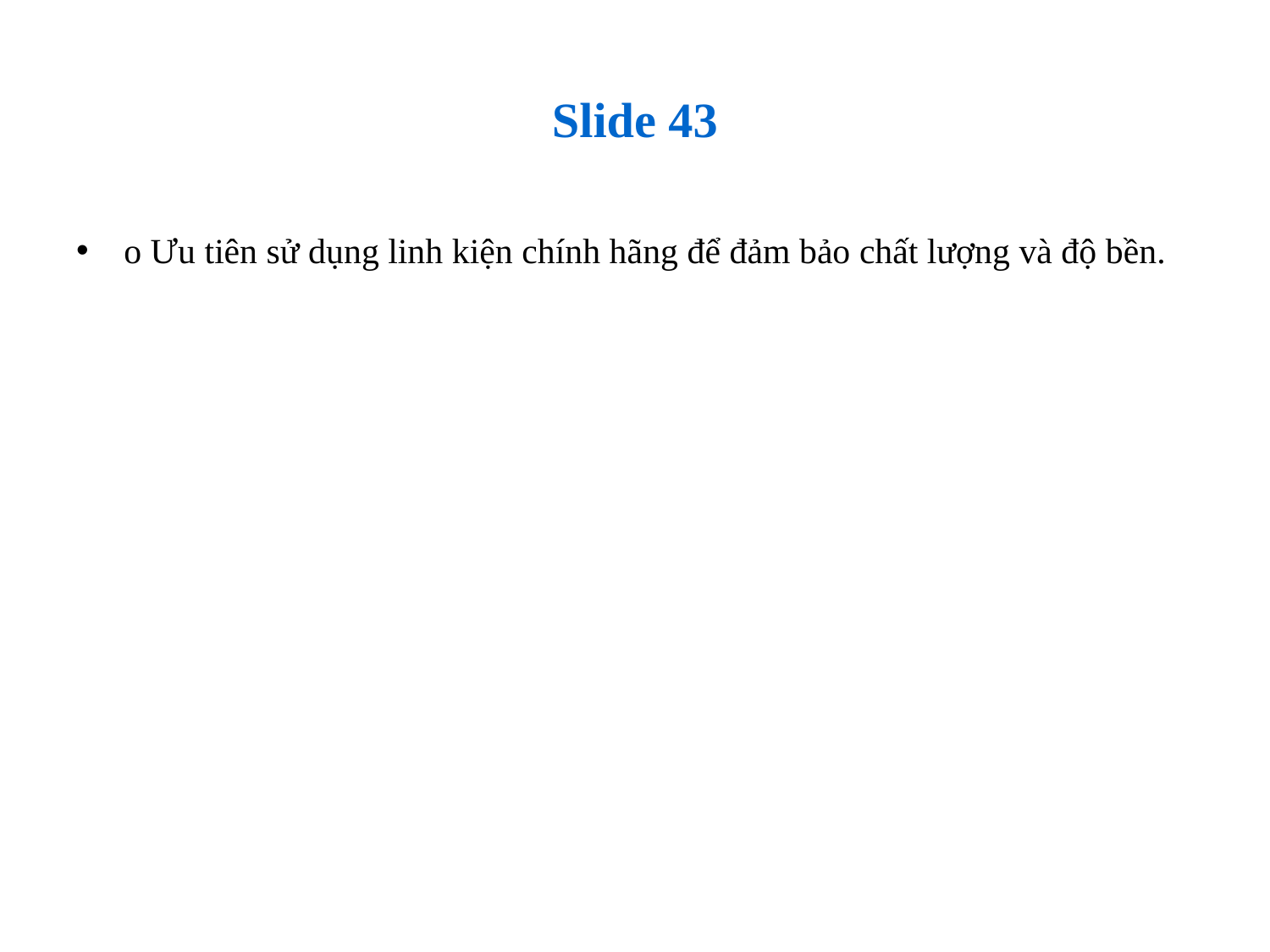

# Slide 43
o Ưu tiên sử dụng linh kiện chính hãng để đảm bảo chất lượng và độ bền.